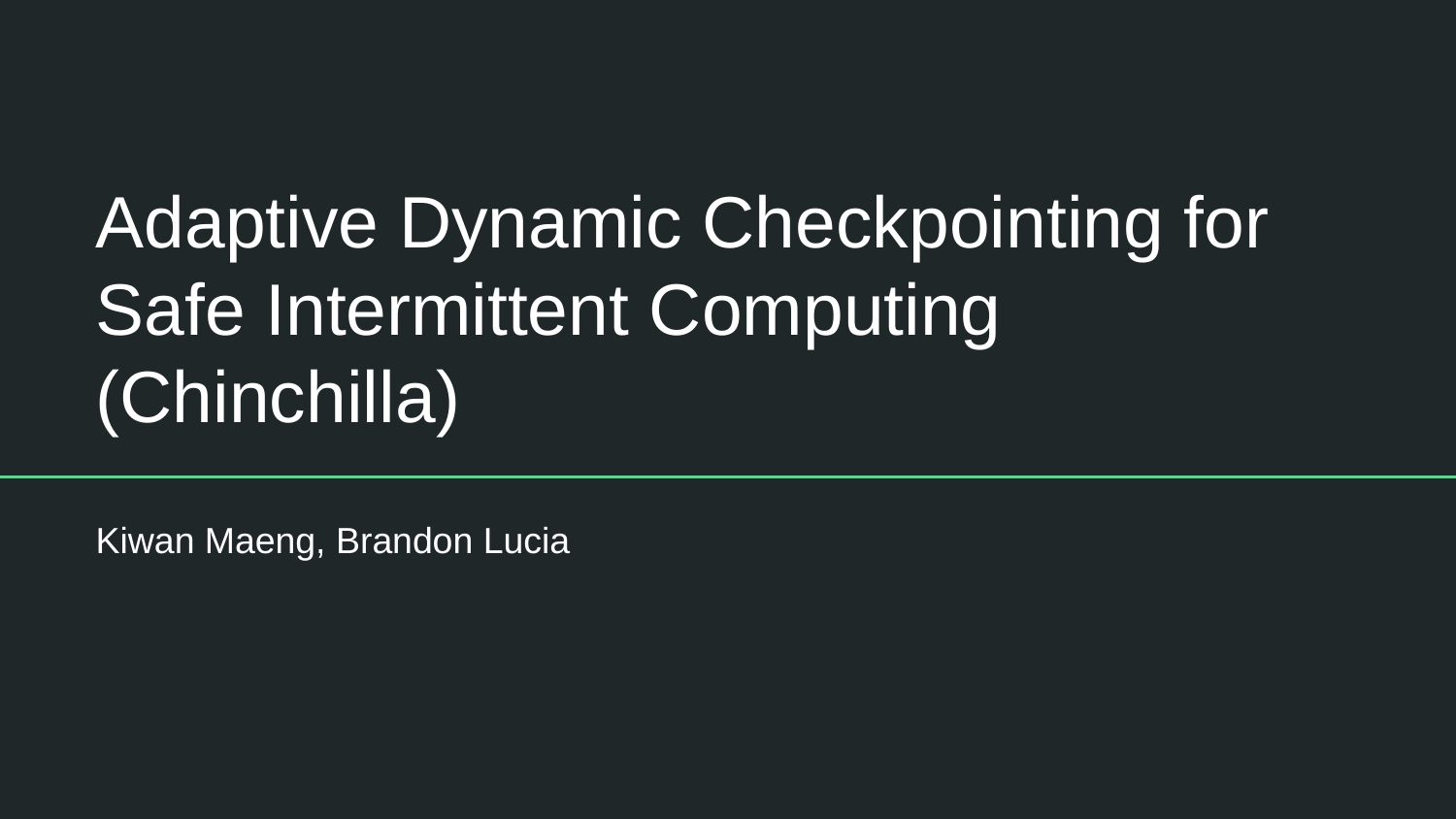

# Adaptive Dynamic Checkpointing for Safe Intermittent Computing (Chinchilla)
Kiwan Maeng, Brandon Lucia